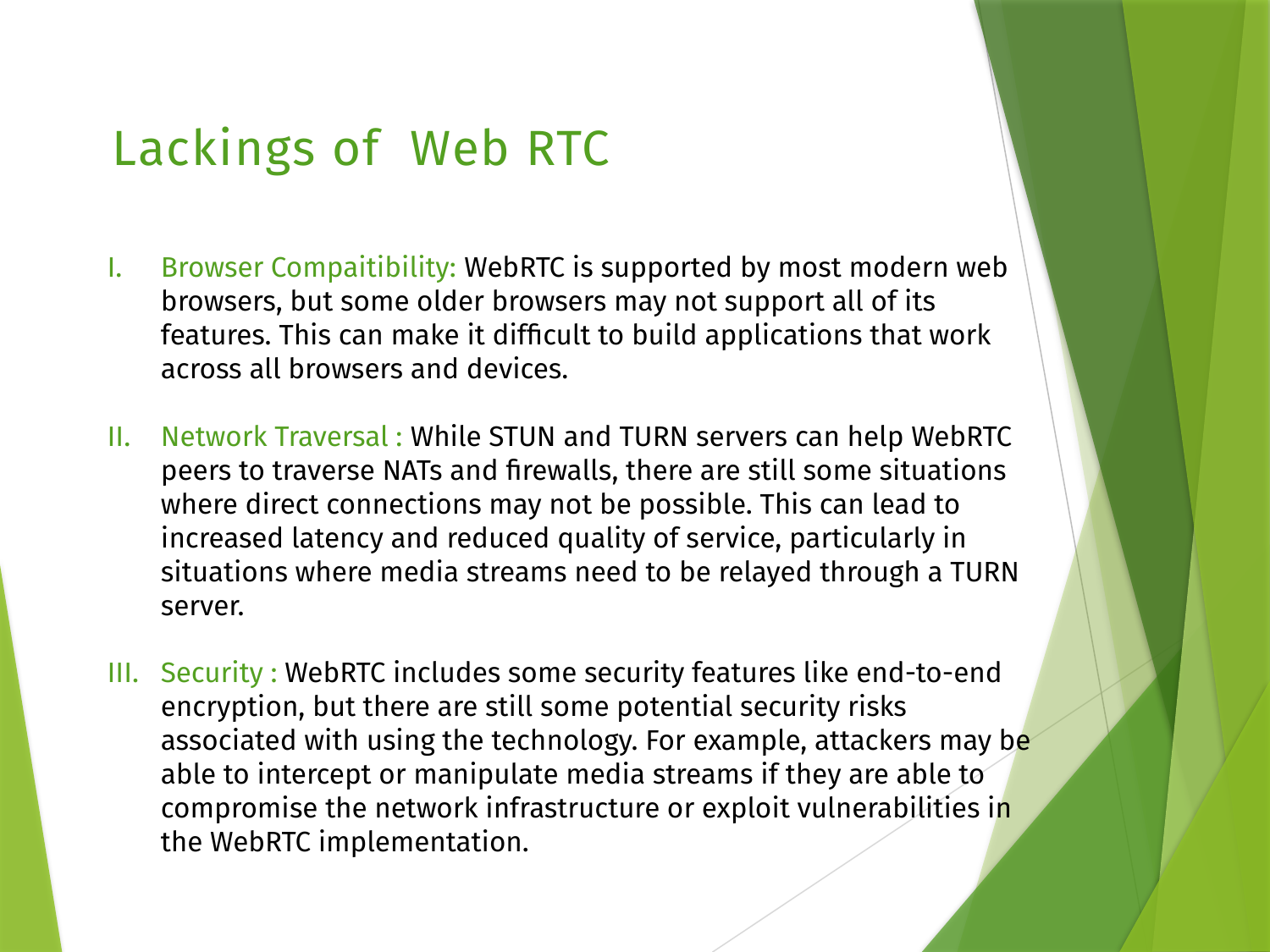

Lackings of  Web RTC
Browser Compaitibility: WebRTC is supported by most modern web browsers, but some older browsers may not support all of its features. This can make it difficult to build applications that work across all browsers and devices.

Network Traversal : While STUN and TURN servers can help WebRTC peers to traverse NATs and firewalls, there are still some situations where direct connections may not be possible. This can lead to increased latency and reduced quality of service, particularly in situations where media streams need to be relayed through a TURN server.

Security : WebRTC includes some security features like end-to-end encryption, but there are still some potential security risks associated with using the technology. For example, attackers may be able to intercept or manipulate media streams if they are able to compromise the network infrastructure or exploit vulnerabilities in the WebRTC implementation.